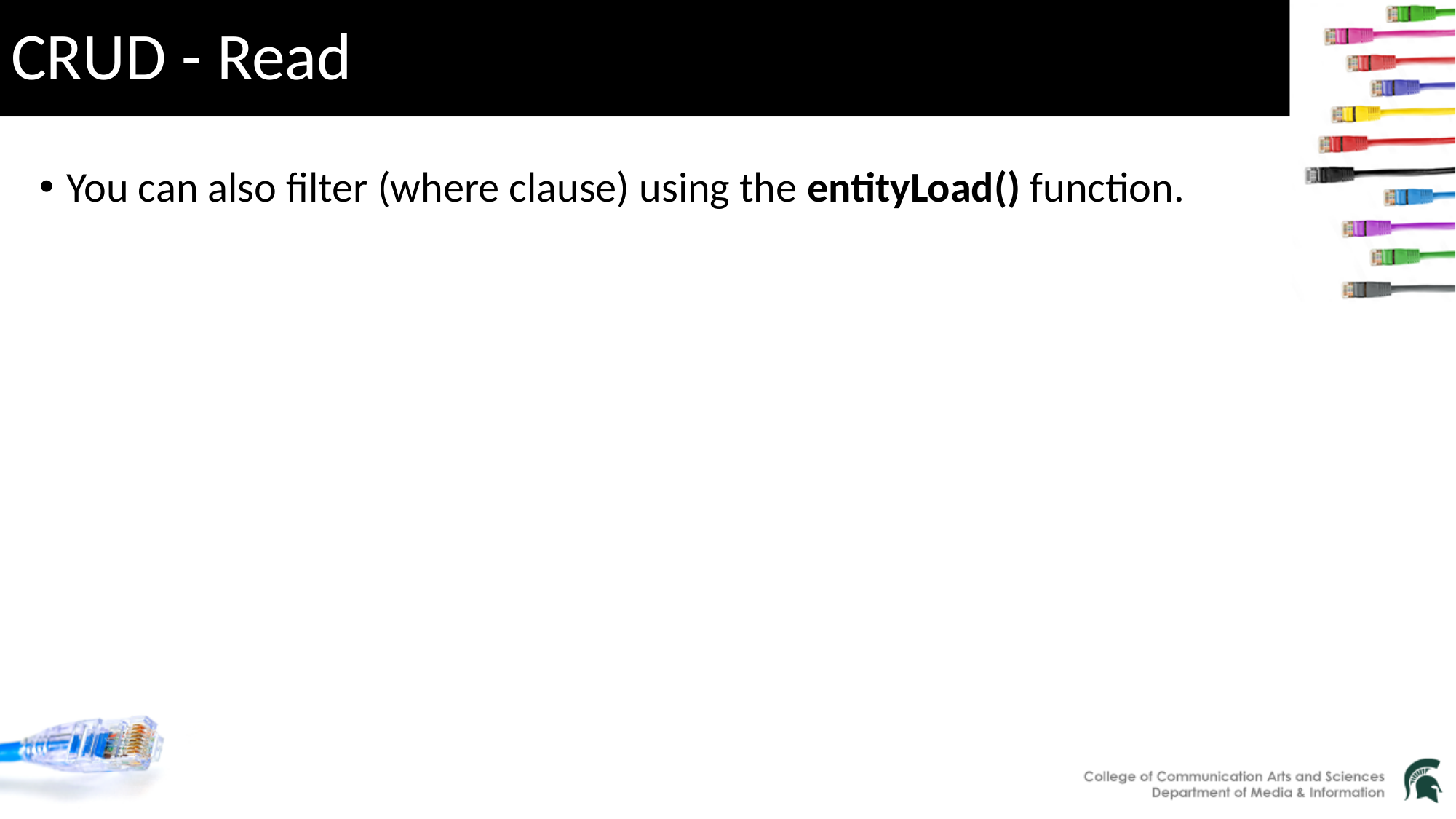

# CRUD - Read
You can also filter (where clause) using the entityLoad() function.